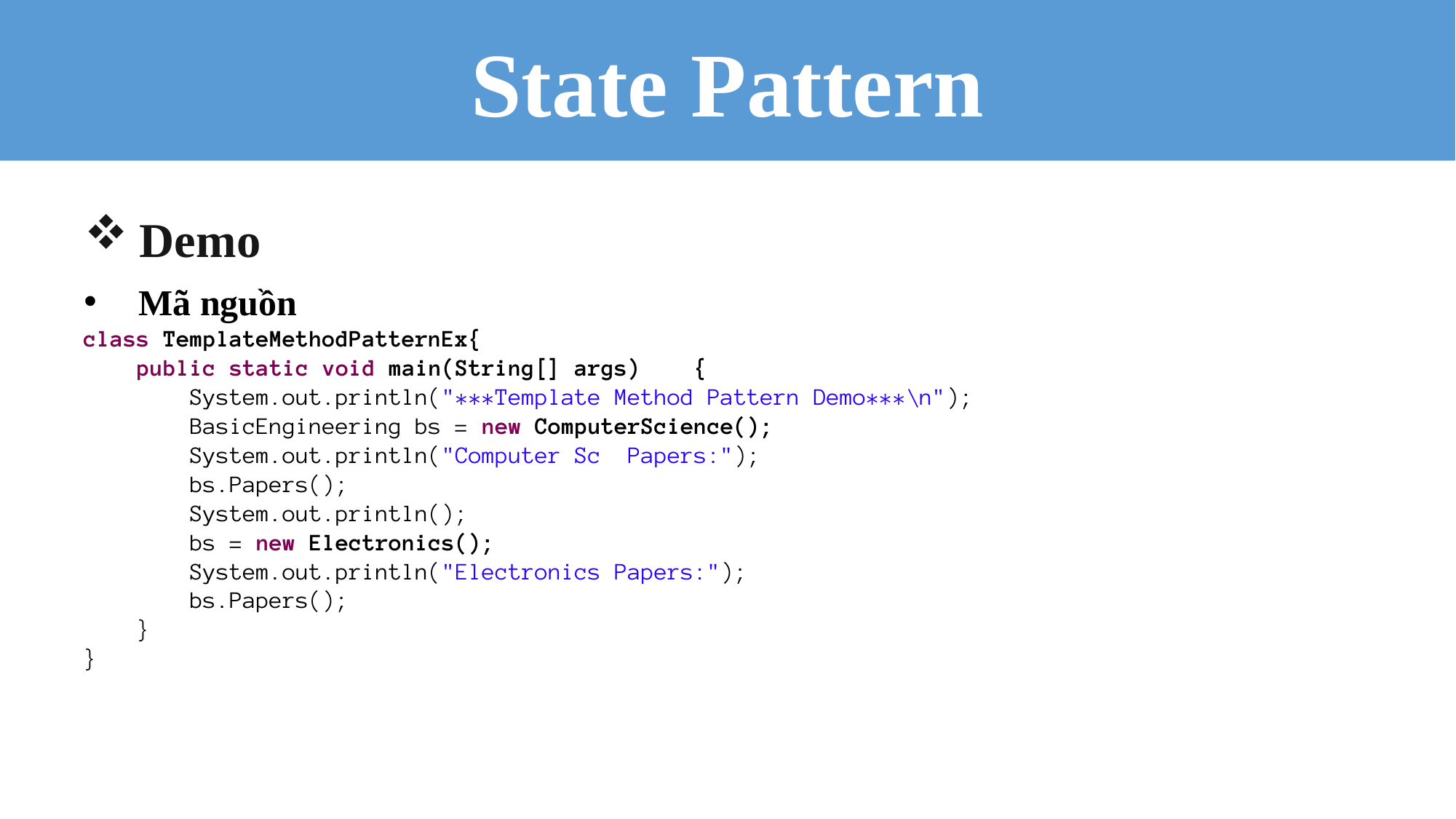

State Pattern
Demo
Mã nguồn
class TemplateMethodPatternEx{
    public static void main(String[] args)    {
        System.out.println("***Template Method Pattern Demo***\n");
        BasicEngineering bs = new ComputerScience();
        System.out.println("Computer Sc  Papers:");
        bs.Papers();
        System.out.println();
        bs = new Electronics();
        System.out.println("Electronics Papers:");
        bs.Papers();
    }
}